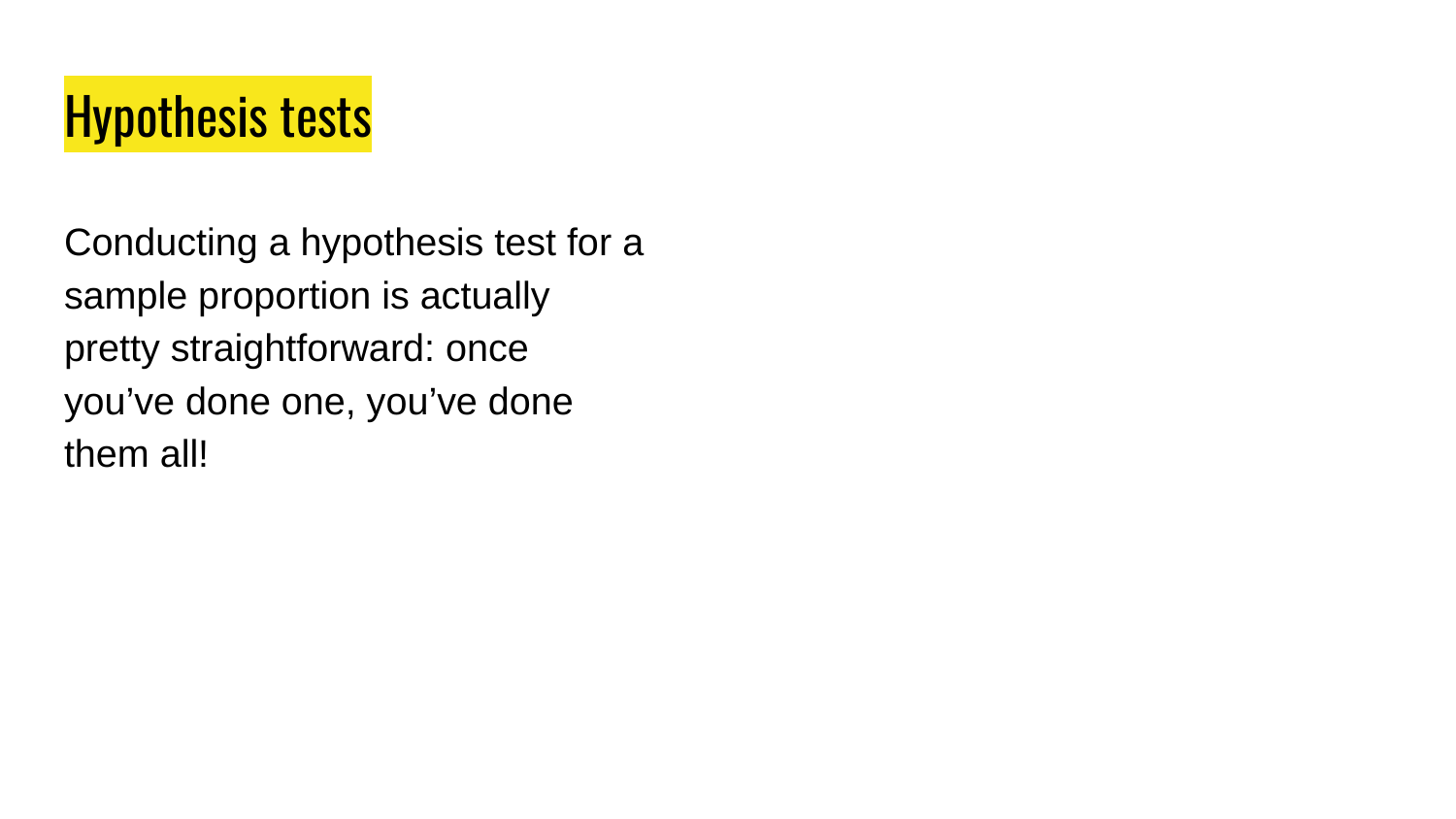

# Hypothesis tests
Conducting a hypothesis test for a sample proportion is actually pretty straightforward: once you’ve done one, you’ve done them all!